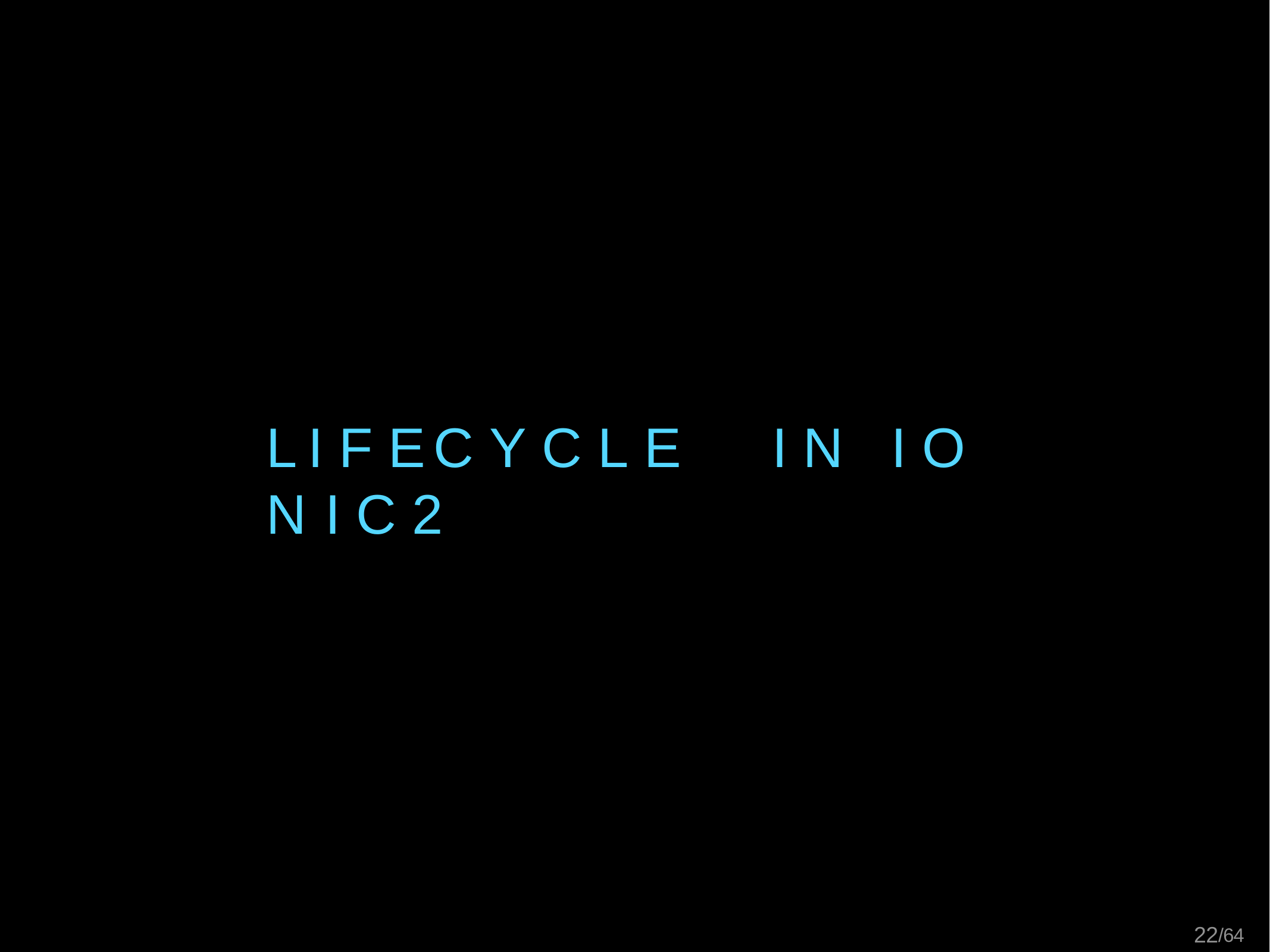

# L I F E	C Y C L E	I N	I O N I C 2
22/64